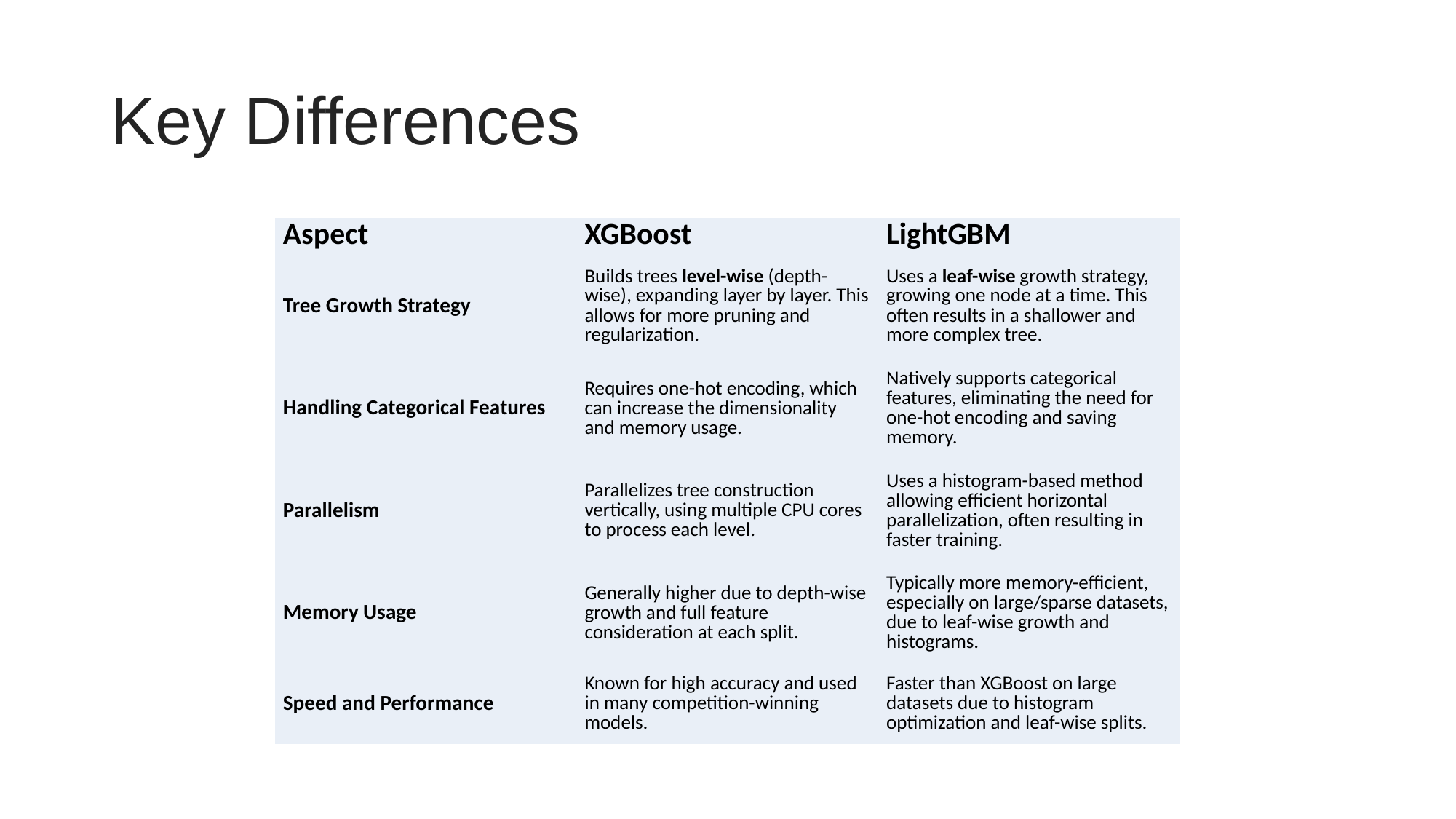

# Key Differences
| Aspect | XGBoost | LightGBM |
| --- | --- | --- |
| Tree Growth Strategy | Builds trees level-wise (depth-wise), expanding layer by layer. This allows for more pruning and regularization. | Uses a leaf-wise growth strategy, growing one node at a time. This often results in a shallower and more complex tree. |
| Handling Categorical Features | Requires one-hot encoding, which can increase the dimensionality and memory usage. | Natively supports categorical features, eliminating the need for one-hot encoding and saving memory. |
| Parallelism | Parallelizes tree construction vertically, using multiple CPU cores to process each level. | Uses a histogram-based method allowing efficient horizontal parallelization, often resulting in faster training. |
| Memory Usage | Generally higher due to depth-wise growth and full feature consideration at each split. | Typically more memory-efficient, especially on large/sparse datasets, due to leaf-wise growth and histograms. |
| Speed and Performance | Known for high accuracy and used in many competition-winning models. | Faster than XGBoost on large datasets due to histogram optimization and leaf-wise splits. |